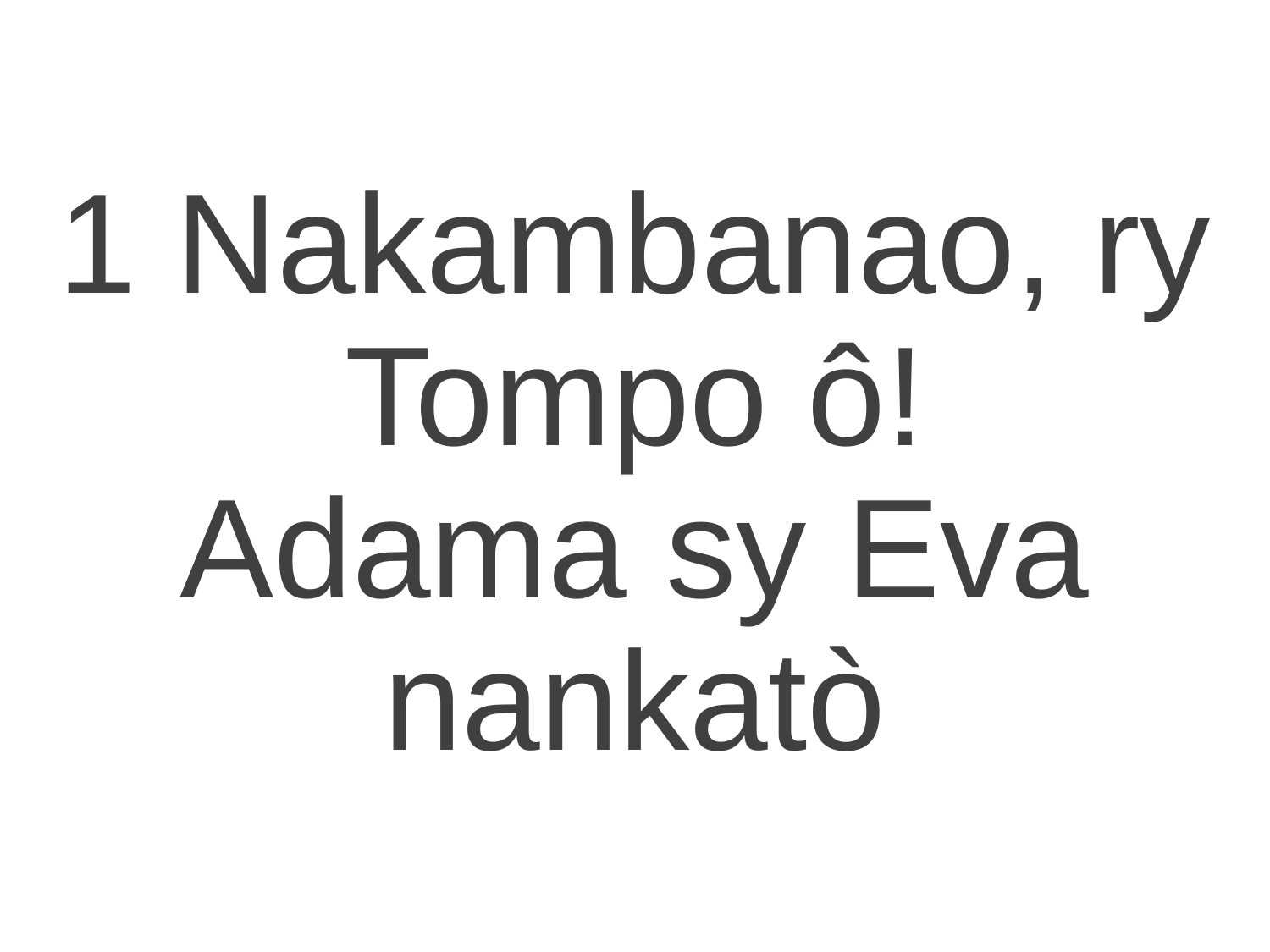

1 Nakambanao, ry Tompo ô!
Adama sy Eva nankatò